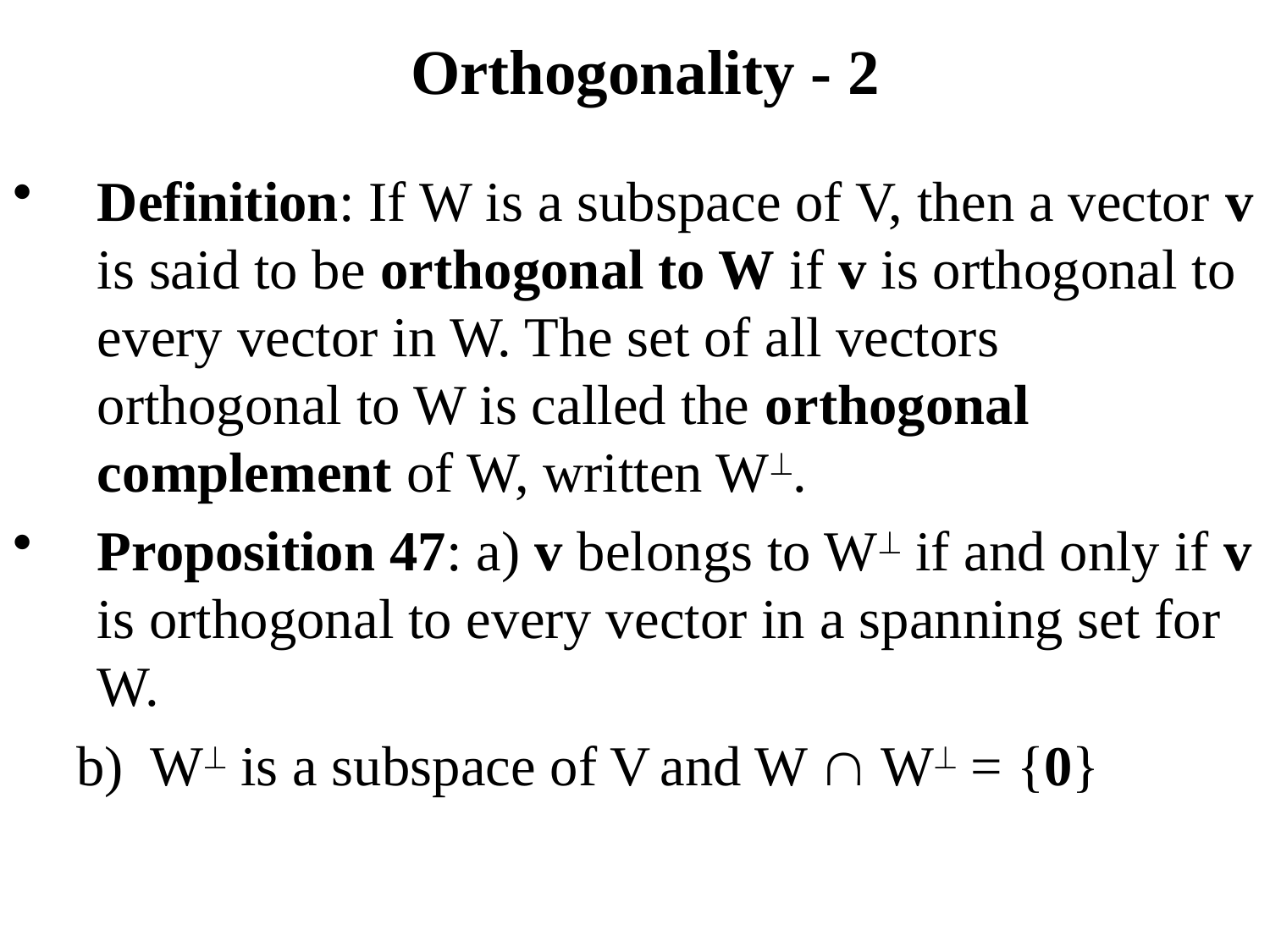

# Orthogonality - 2
Definition: If W is a subspace of V, then a vector v is said to be orthogonal to W if v is orthogonal to every vector in W. The set of all vectors orthogonal to W is called the orthogonal complement of W, written W⊥.
Proposition 47: a) v belongs to W⊥ if and only if v is orthogonal to every vector in a spanning set for W.
W⊥ is a subspace of V and W ∩ W⊥ = {0}